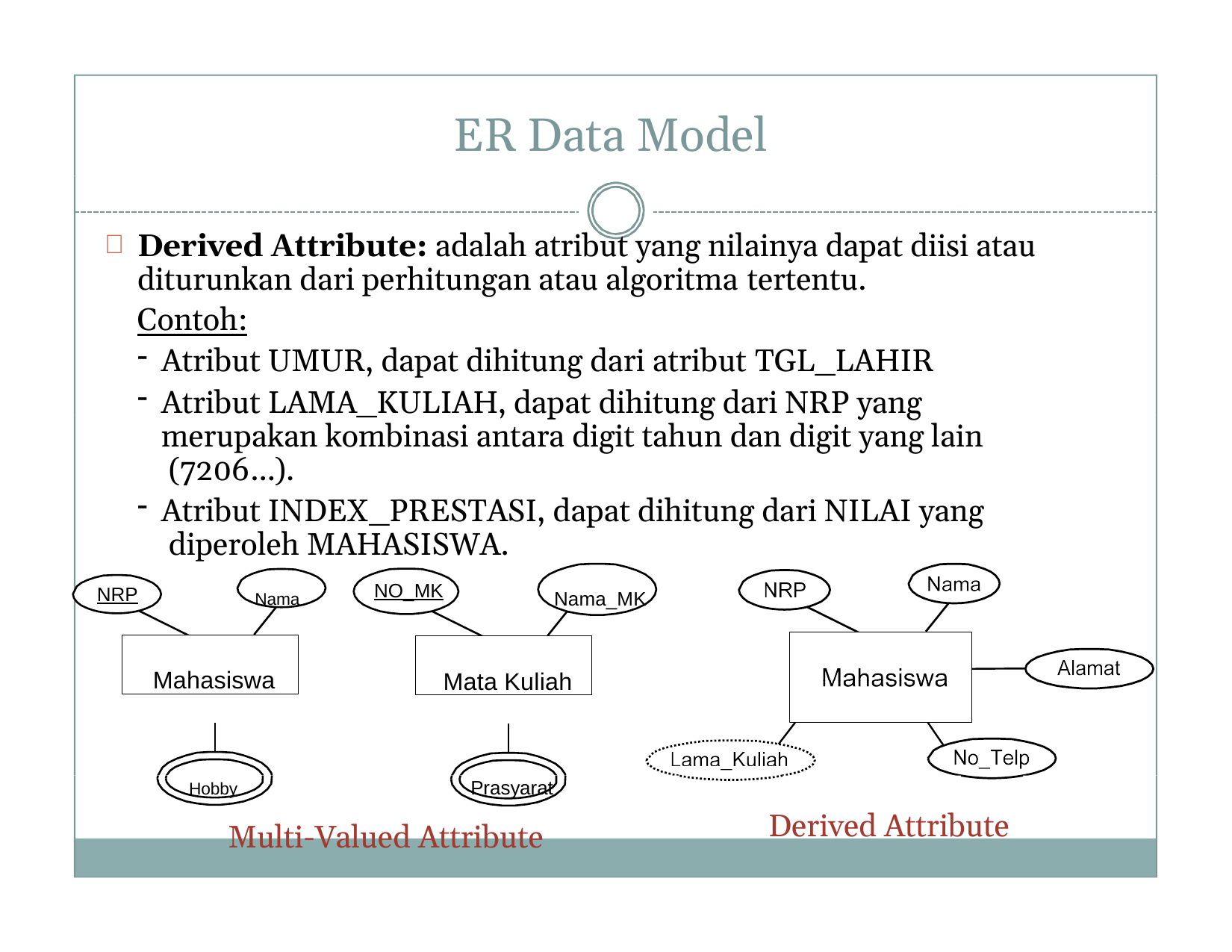

# ER Data Model

Derived Attribute: adalah atribut yang nilainya dapat diisi atau  diturunkan dari perhitungan atau algoritma tertentu.
Contoh:
Atribut UMUR, dapat dihitung dari atribut TGL_LAHIR
Atribut LAMA_KULIAH, dapat dihitung dari NRP yang  merupakan kombinasi antara digit tahun dan digit yang lain  (7206…).
Atribut INDEX_PRESTASI, dapat dihitung dari NILAI yang  diperoleh MAHASISWA.

Nama	Nama_MK
NO_MK
NRP

Mahasiswa

Mata Kuliah

Hobby	Prasyarat
Multi-Valued Attribute
Derived Attribute